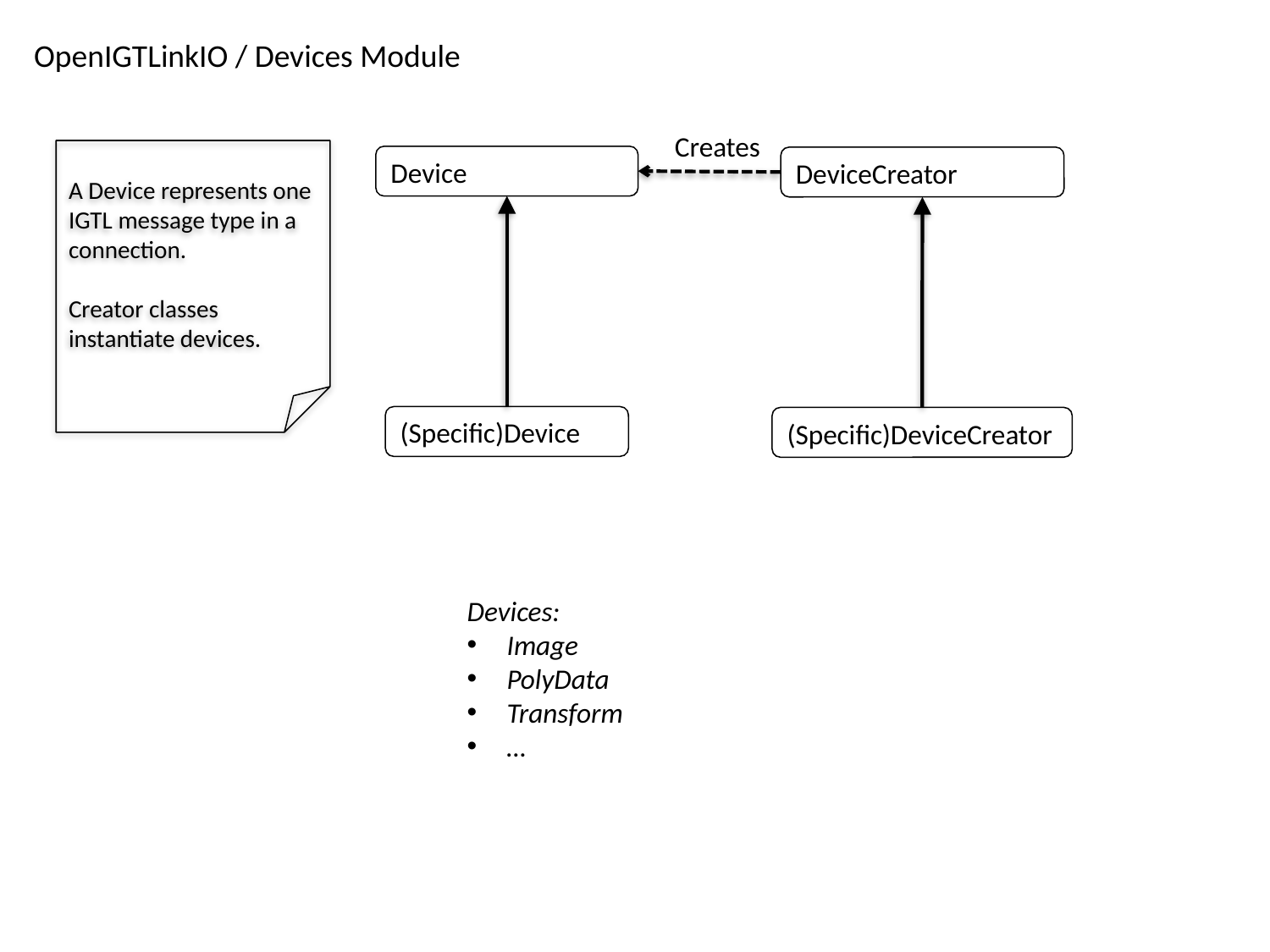

OpenIGTLinkIO / Devices Module
Creates
A Device represents one IGTL message type in a connection.

Creator classes instantiate devices.
Device
DeviceCreator
(Specific)Device
(Specific)DeviceCreator
Devices:
Image
PolyData
Transform
…